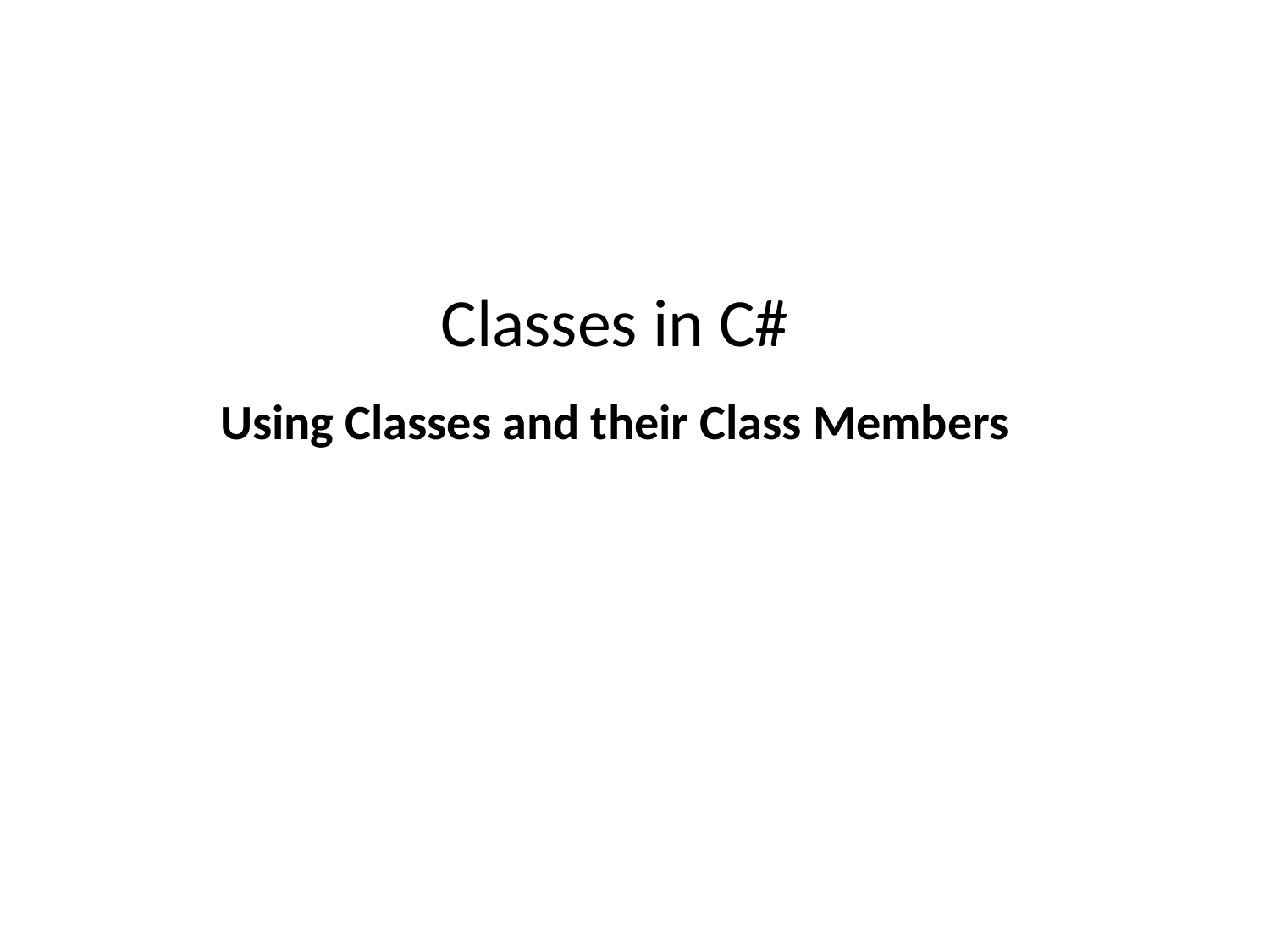

# Classes in C#
Using Classes and their Class Members